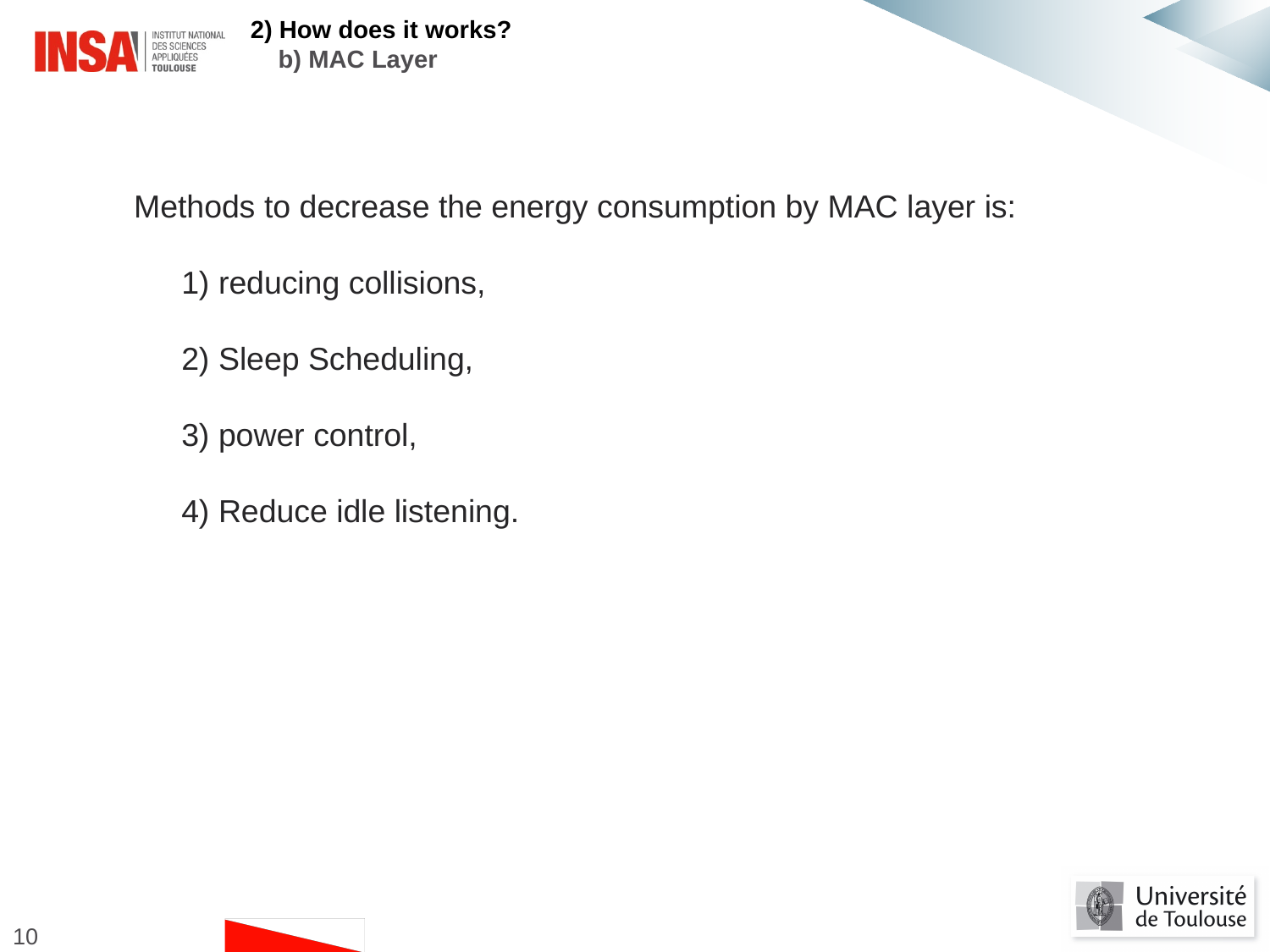

2) How does it works?
    b) MAC Layer

Methods to decrease the energy consumption by MAC layer is:
1) reducing collisions,
2) Sleep Scheduling,
3) power control,
4) Reduce idle listening.
#
10